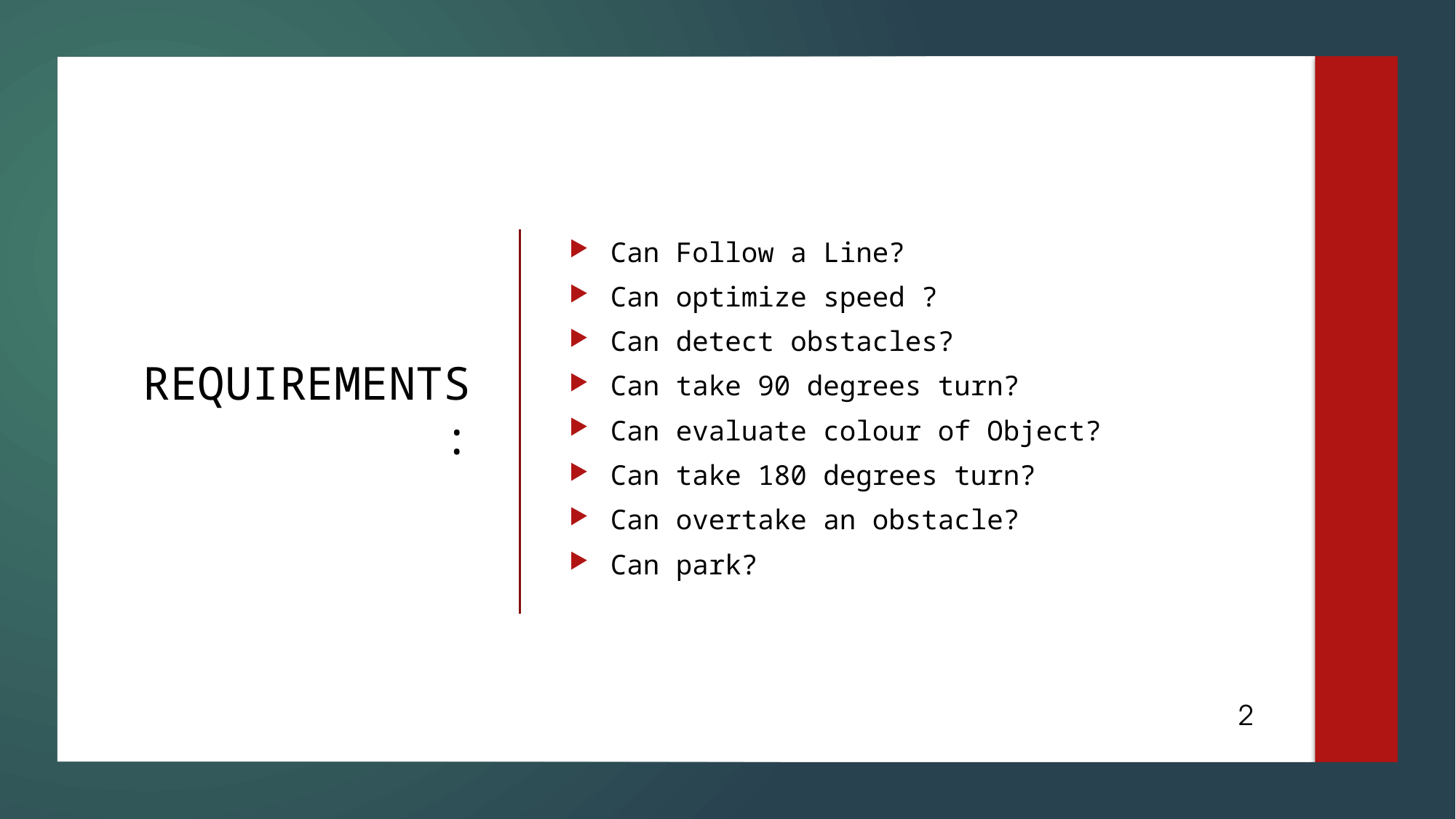

Can Follow a Line?
Can optimize speed ?
Can detect obstacles?
Can take 90 degrees turn?
Can evaluate colour of Object?
Can take 180 degrees turn?
Can overtake an obstacle?
Can park?
# REQUIREMENTS:
2